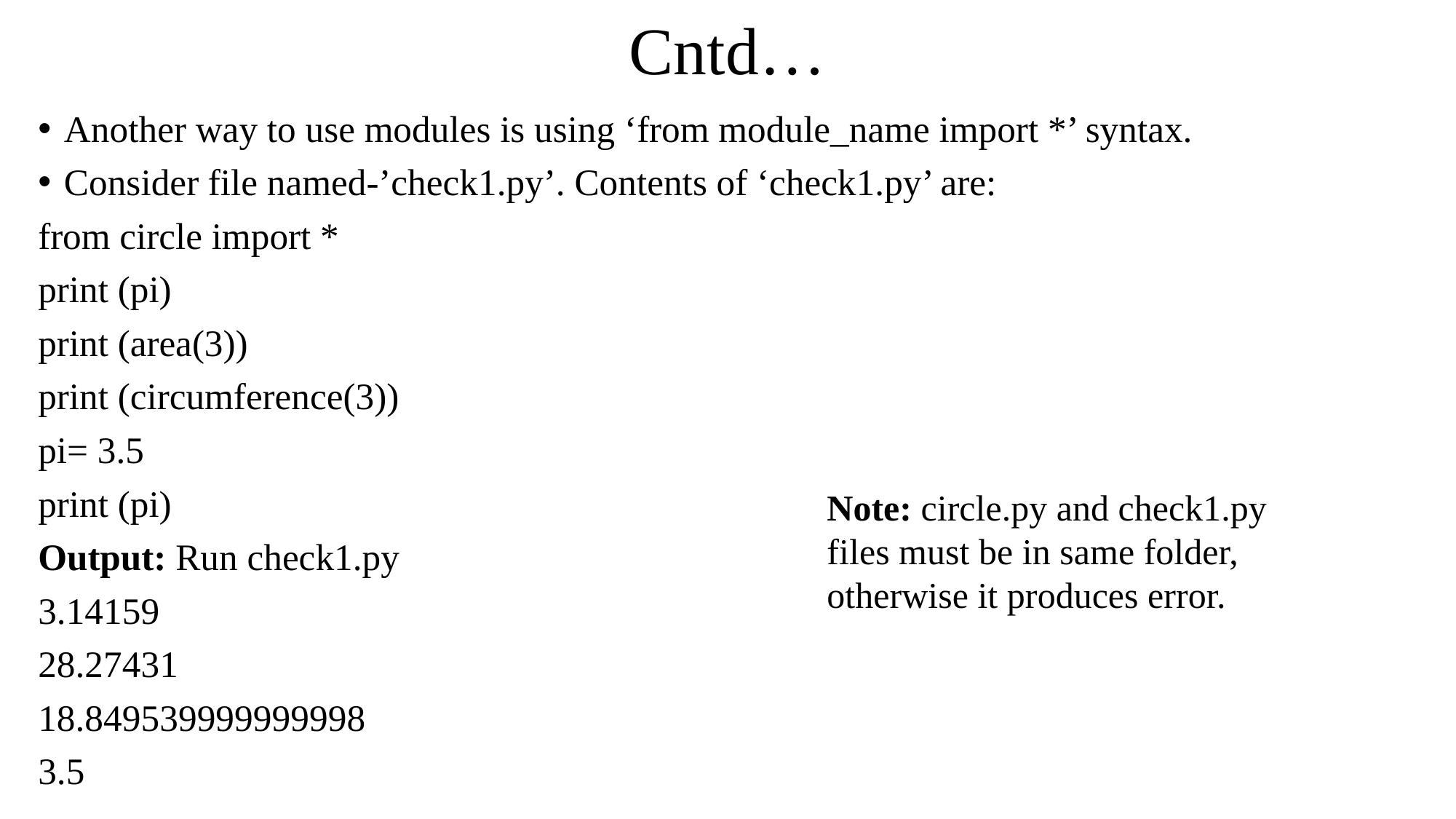

# Cntd…
Another way to use modules is using ‘from module_name import *’ syntax.
Consider file named-’check1.py’. Contents of ‘check1.py’ are:
from circle import *
print (pi)
print (area(3))
print (circumference(3))
pi= 3.5
print (pi)
Output: Run check1.py
3.14159
28.27431
18.849539999999998
3.5
Note: circle.py and check1.py files must be in same folder, otherwise it produces error.